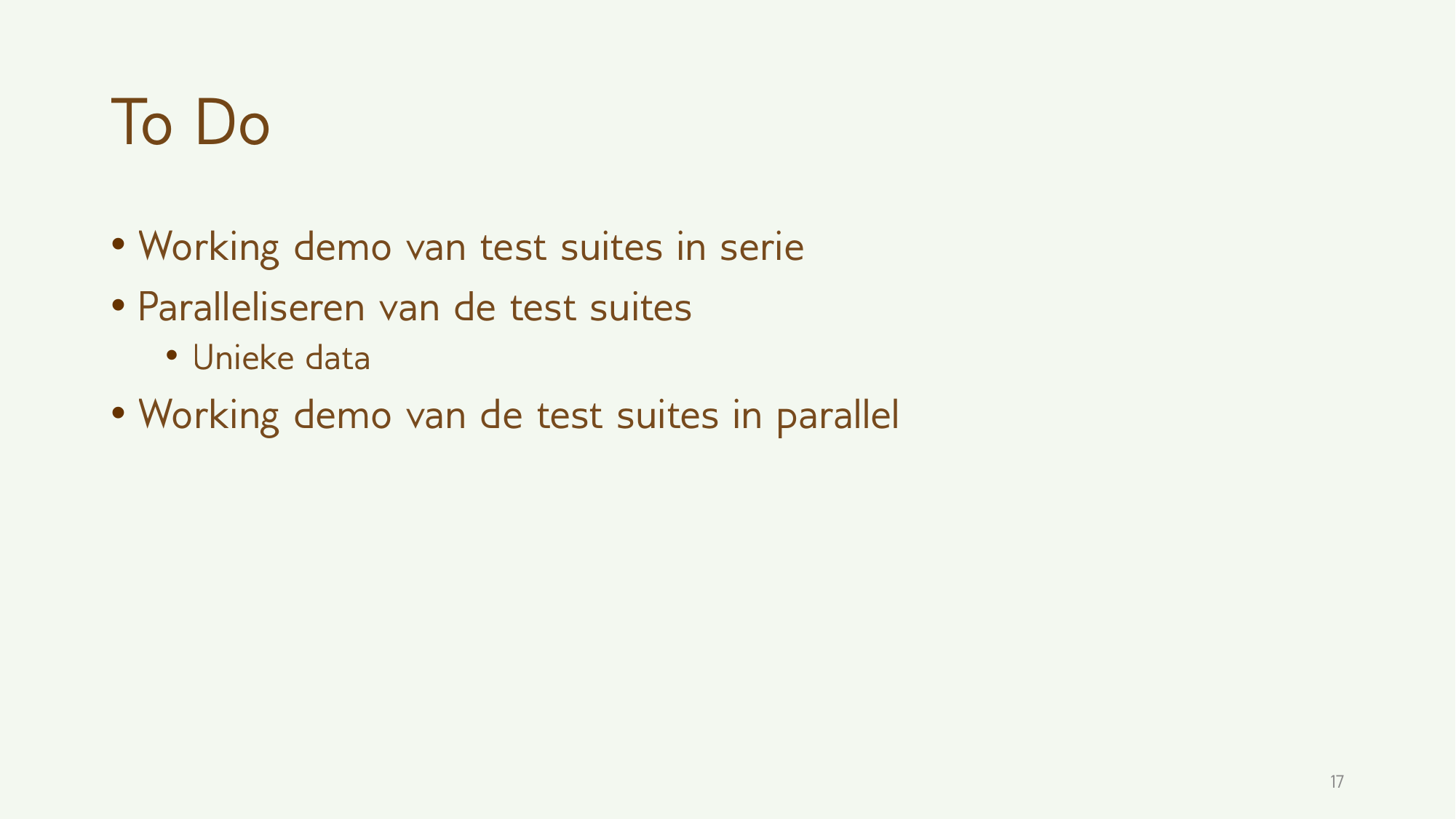

# To Do
Working demo van test suites in serie
Paralleliseren van de test suites
Unieke data
Working demo van de test suites in parallel

17